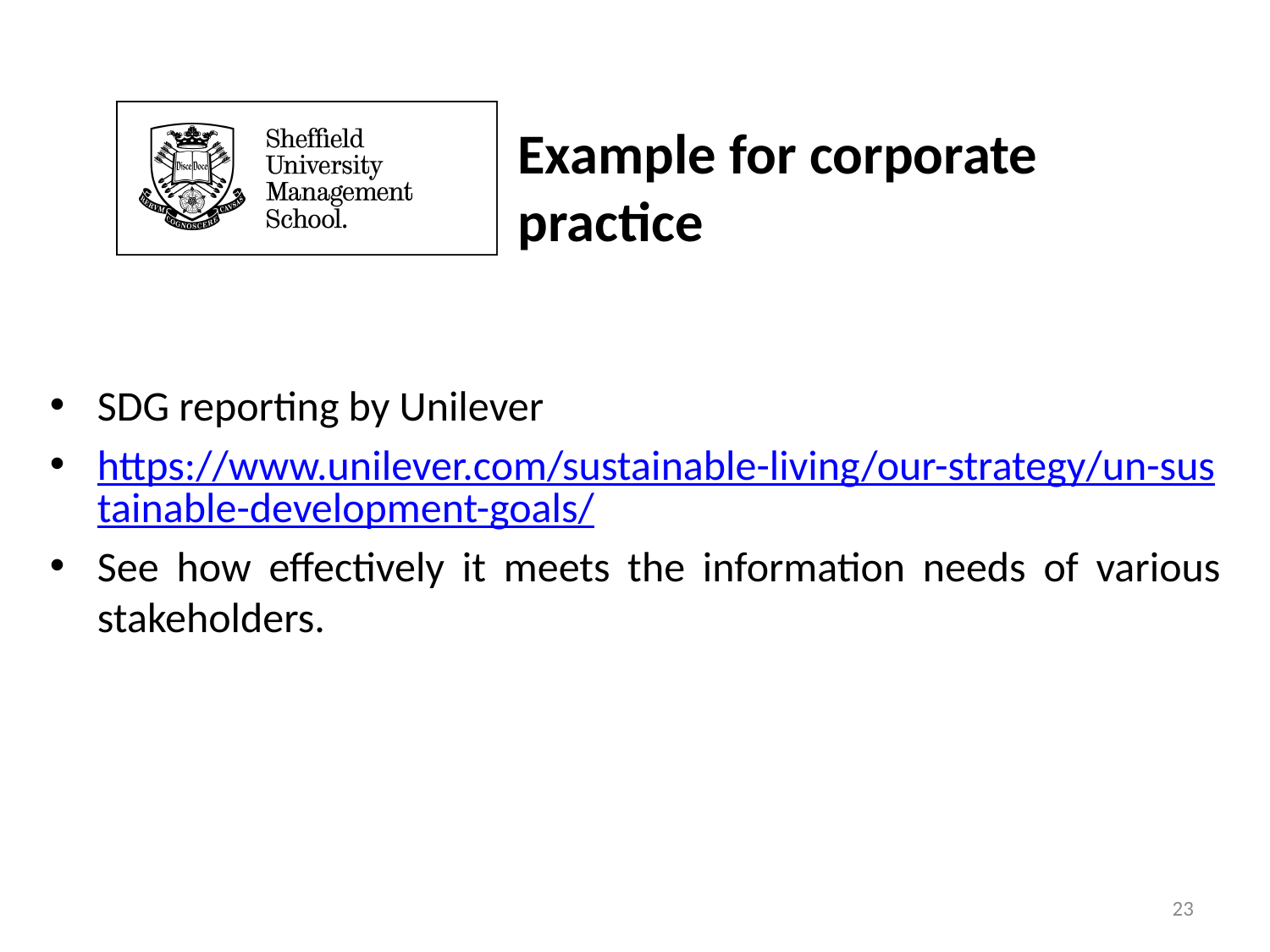

# Example for corporate practice
SDG reporting by Unilever
https://www.unilever.com/sustainable-living/our-strategy/un-sustainable-development-goals/
See how effectively it meets the information needs of various stakeholders.
23